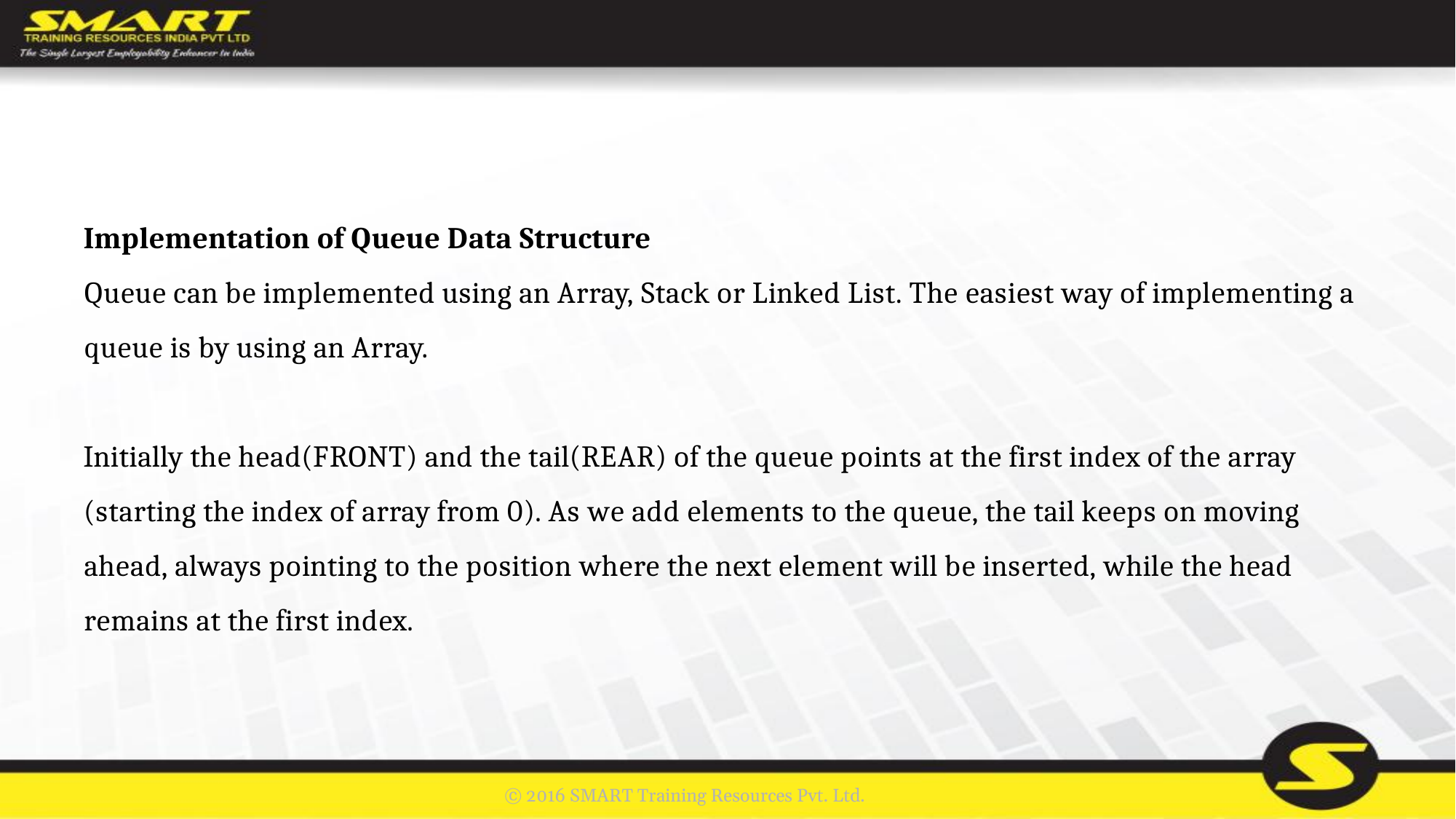

#
Implementation of Queue Data Structure
Queue can be implemented using an Array, Stack or Linked List. The easiest way of implementing a queue is by using an Array.

Initially the head(FRONT) and the tail(REAR) of the queue points at the first index of the array (starting the index of array from 0). As we add elements to the queue, the tail keeps on moving ahead, always pointing to the position where the next element will be inserted, while the head remains at the first index.
© 2016 SMART Training Resources Pvt. Ltd.